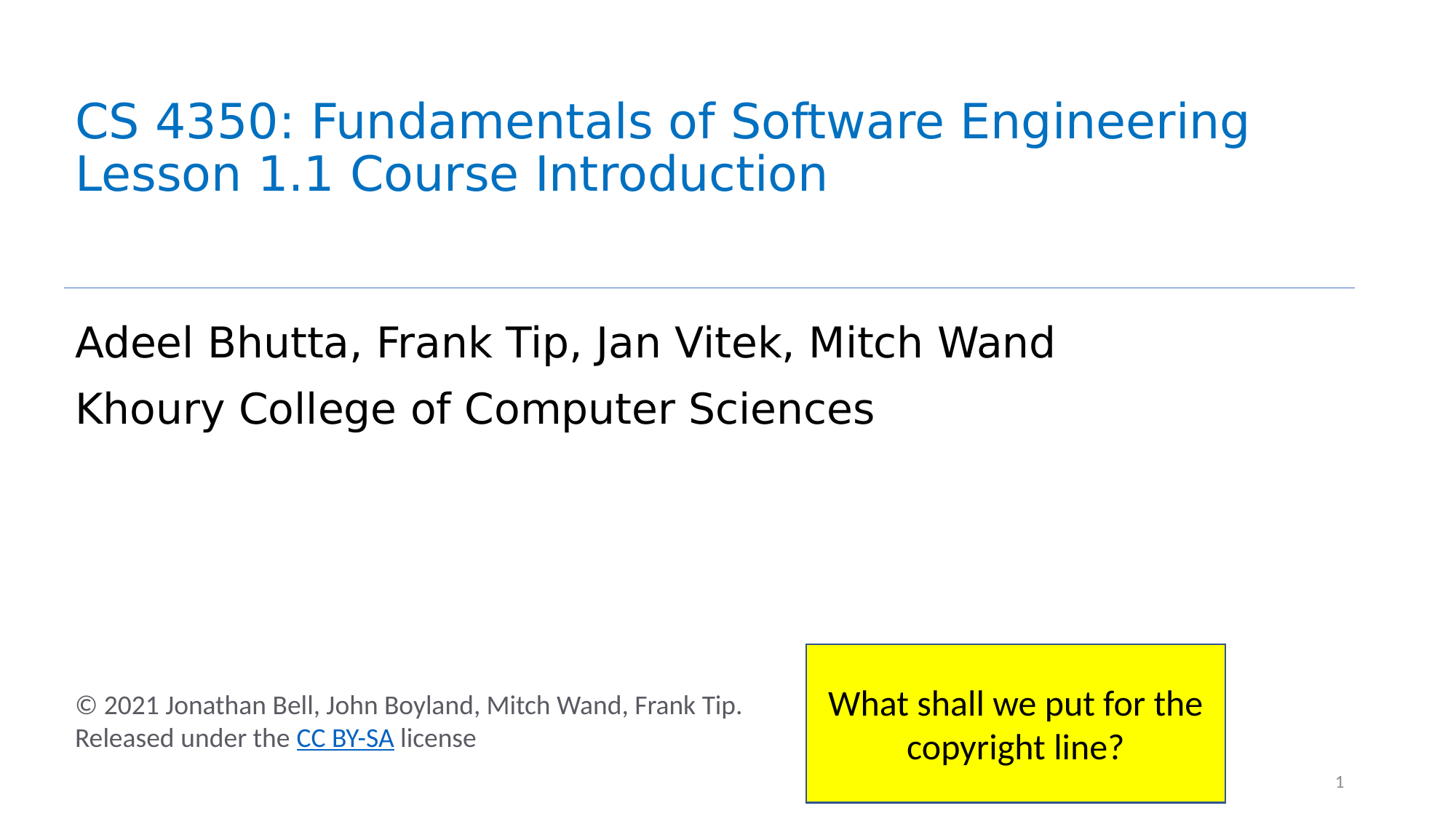

# CS 4350: Fundamentals of Software Engineering Lesson 1.1 Course Introduction
Adeel Bhutta, Frank Tip, Jan Vitek, Mitch Wand
Khoury College of Computer Sciences

What shall we put for the copyright line?
© 2021 Jonathan Bell, John Boyland, Mitch Wand, Frank Tip. Released under the CC BY-SA license
1